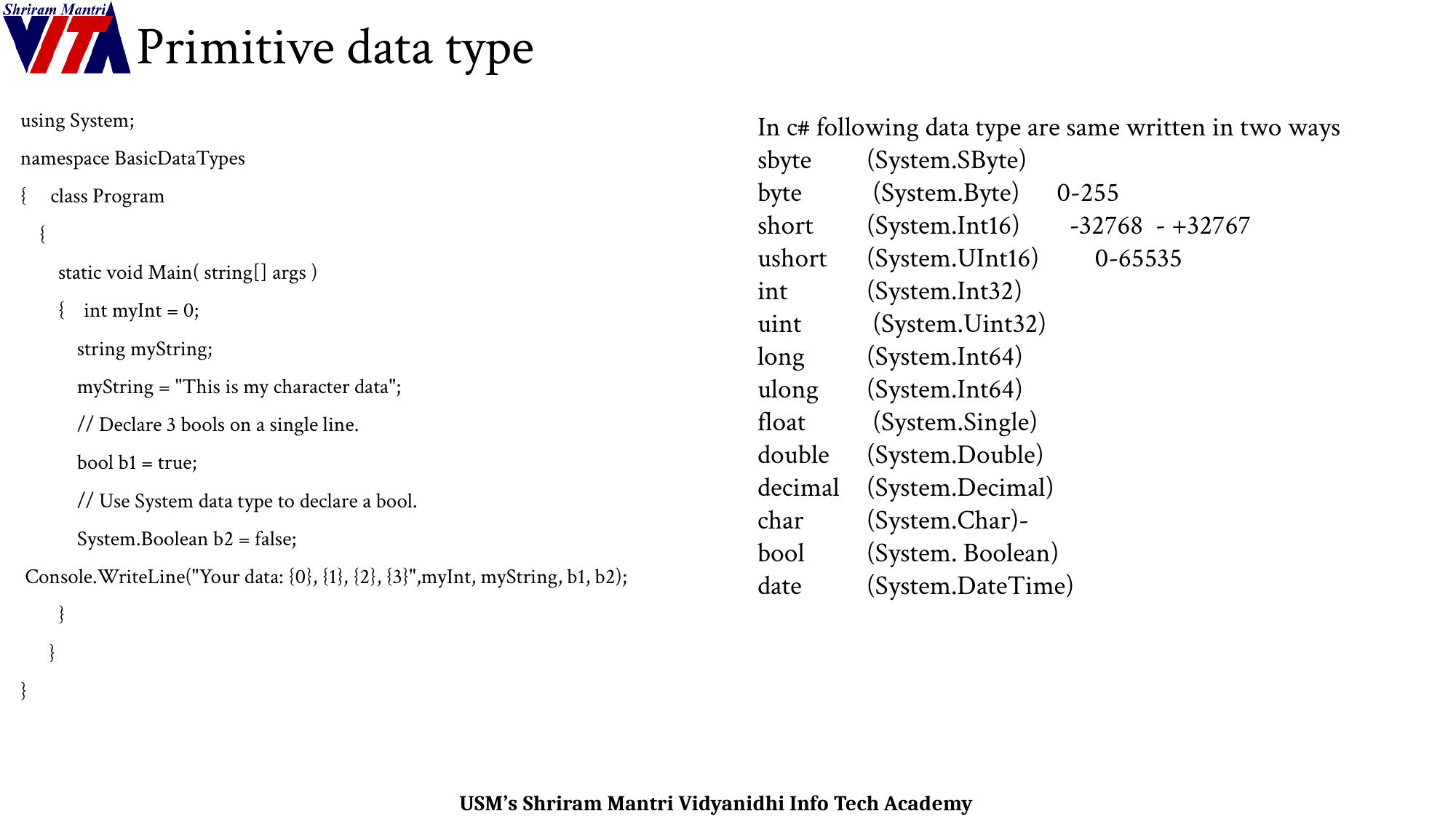

# Primitive data type
using System;
namespace BasicDataTypes
{     class Program
    {
        static void Main( string[] args )
        {    int myInt = 0;
            string myString;
            myString = "This is my character data";
            // Declare 3 bools on a single line.
            bool b1 = true;
            // Use System data type to declare a bool.
            System.Boolean b2 = false;
 Console.WriteLine("Your data: {0}, {1}, {2}, {3}",myInt, myString, b1, b2);
        }
      }
}

In c# following data type are same written in two ways
sbyte	(System.SByte)
byte	 (System.Byte)      0-255
short 	(System.Int16)        -32768  - +32767
ushort	(System.UInt16)         0-65535
int	(System.Int32)
uint	 (System.Uint32)
long 	(System.Int64)
ulong 	(System.Int64)
float	 (System.Single)
double	(System.Double)
decimal	(System.Decimal)
char 	(System.Char)-
bool 	(System. Boolean)
date	(System.DateTime)